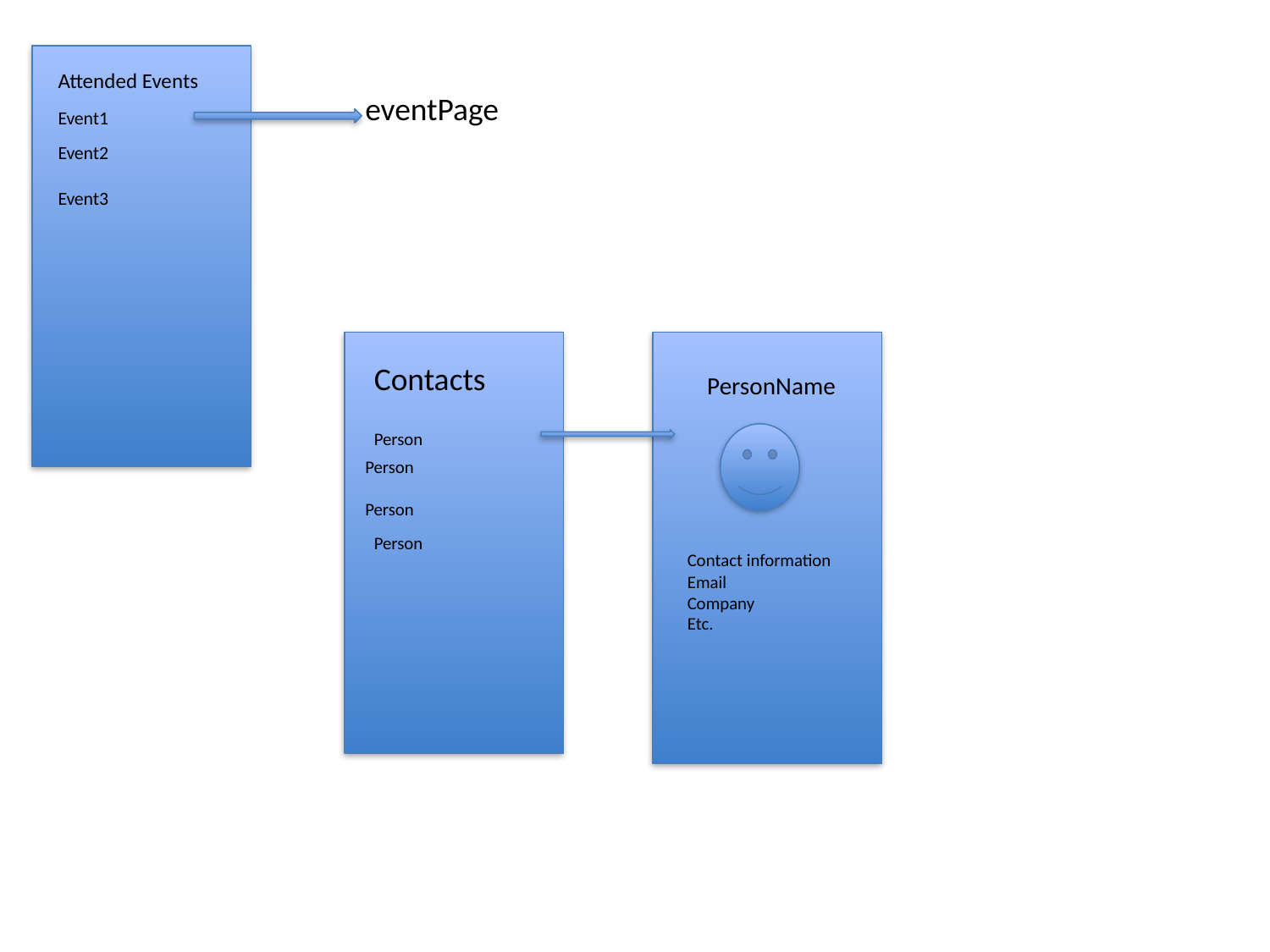

Attended Events
eventPage
Event1

Event2
Event3

Contacts
PersonName
Person

Person
Person
Person
Contact information
Email
Company
Etc.